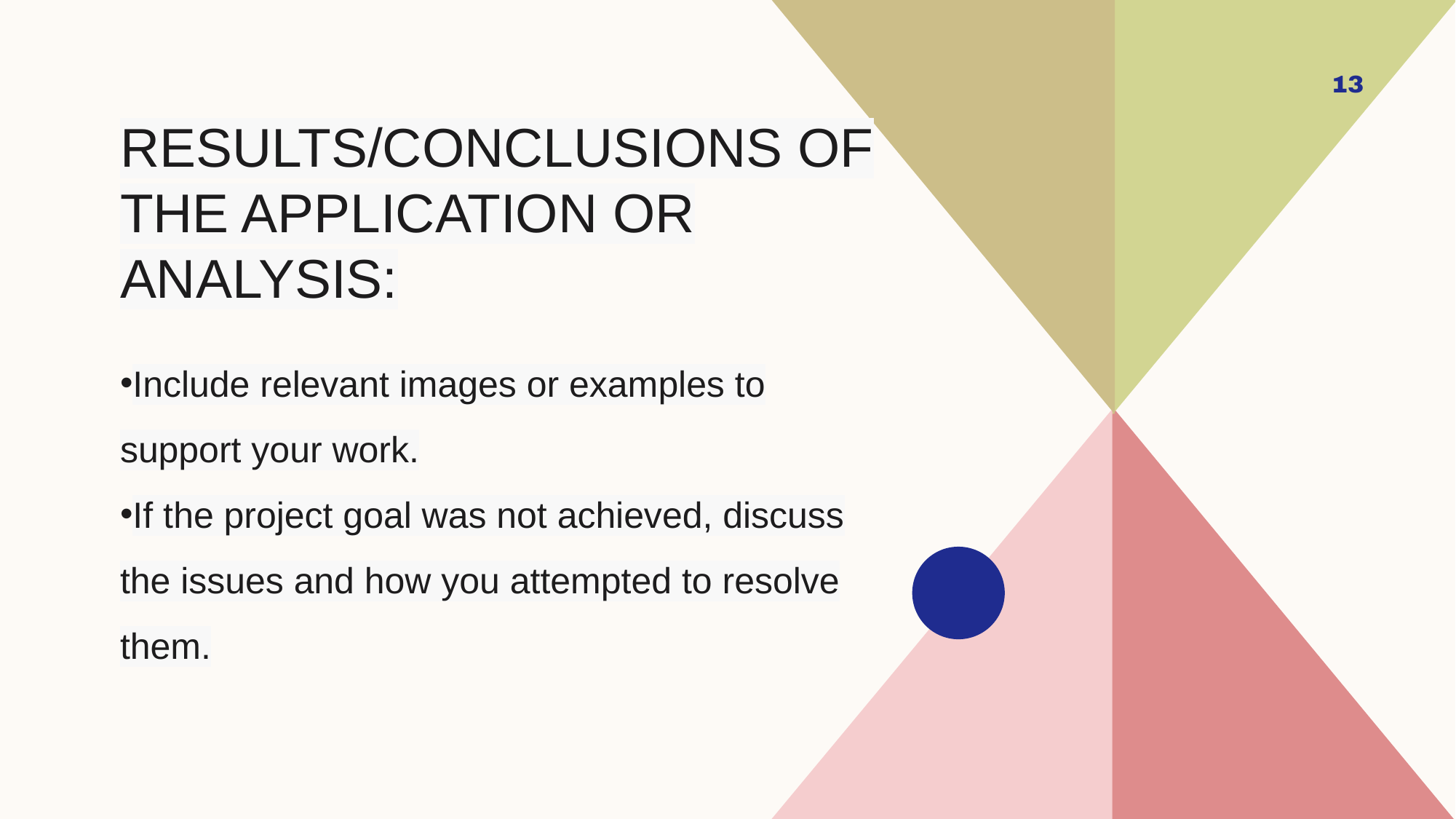

13
# results/conclusions of the application or analysis:
Include relevant images or examples to support your work.
If the project goal was not achieved, discuss the issues and how you attempted to resolve them.